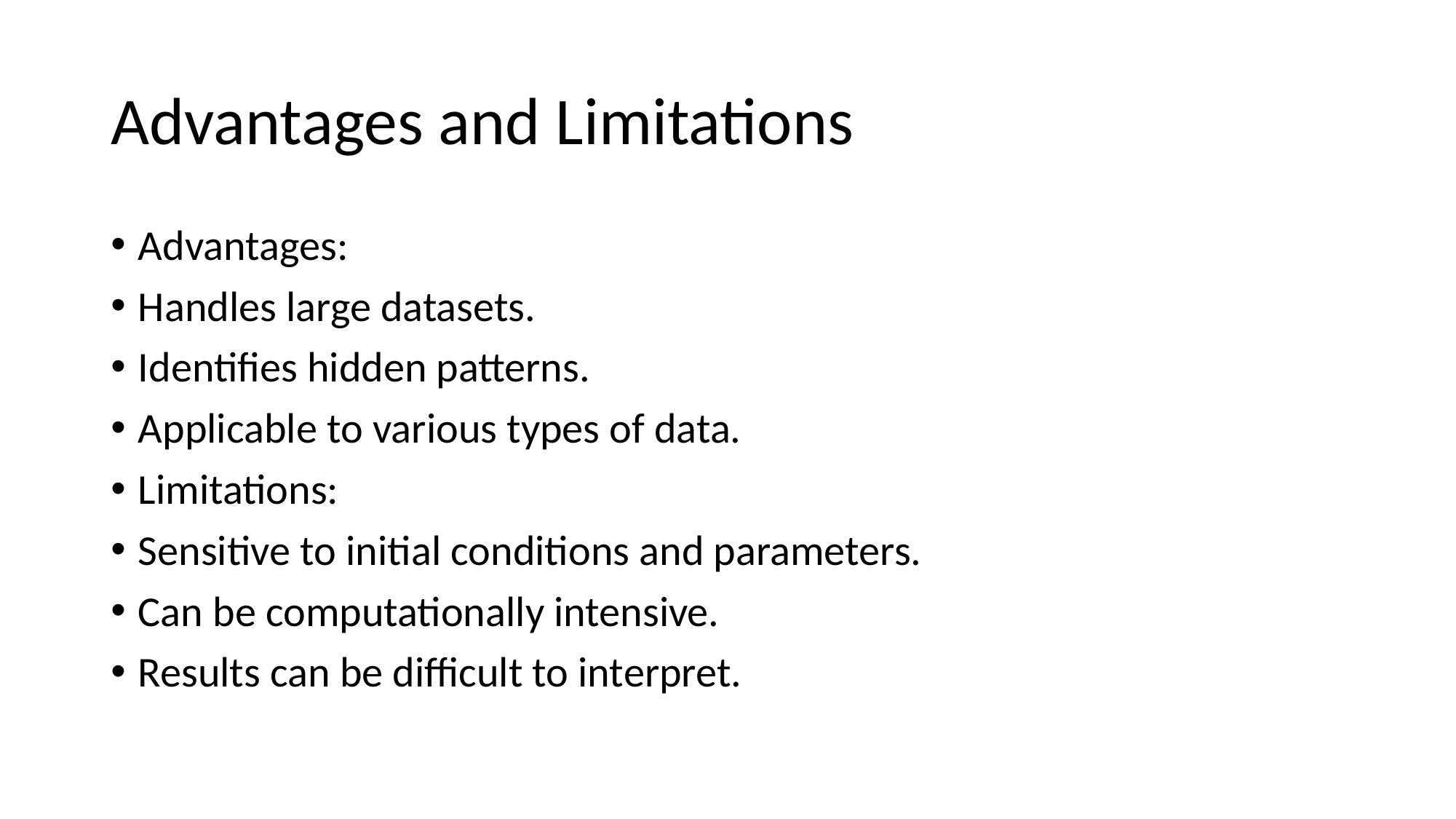

# Advantages and Limitations
Advantages:
Handles large datasets.
Identifies hidden patterns.
Applicable to various types of data.
Limitations:
Sensitive to initial conditions and parameters.
Can be computationally intensive.
Results can be difficult to interpret.